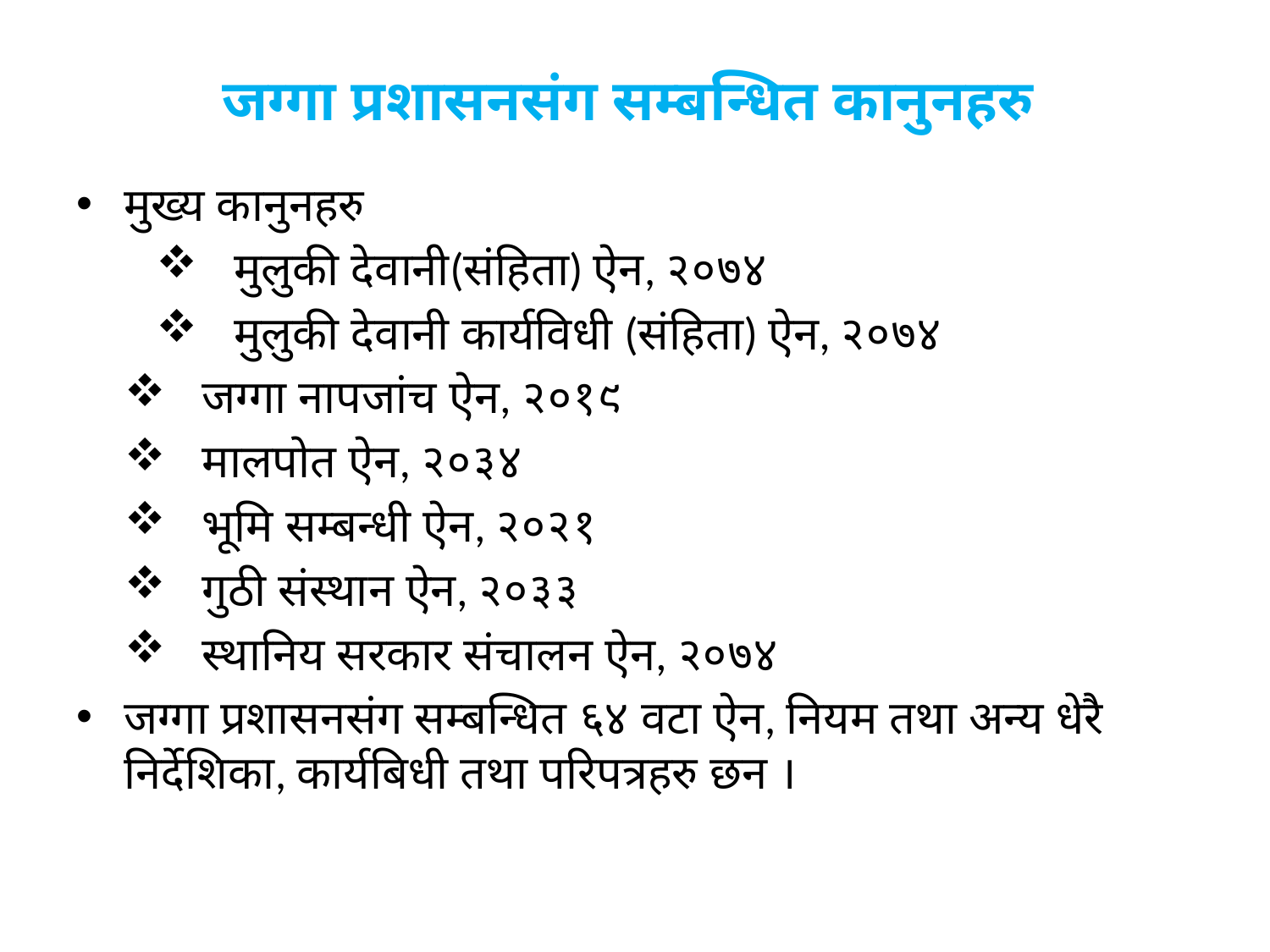

# जग्गा प्रशासनसंग सम्बन्धित कानुनहरु
मुख्य कानुनहरु
   मुलुकी देवानी(संहिता) ऐन, २०७४
   मुलुकी देवानी कार्यविधी (संहिता) ऐन, २०७४
   जग्गा नापजांच ऐन, २०१९
   मालपोत ऐन, २०३४
   भूमि सम्बन्धी ऐन, २०२१
   गुठी संस्थान ऐन, २०३३
   स्थानिय सरकार संचालन ऐन, २०७४
जग्गा प्रशासनसंग सम्बन्धित ६४ वटा ऐन, नियम तथा अन्य धेरै निर्देशिका, कार्यबिधी तथा परिपत्रहरु छन ।